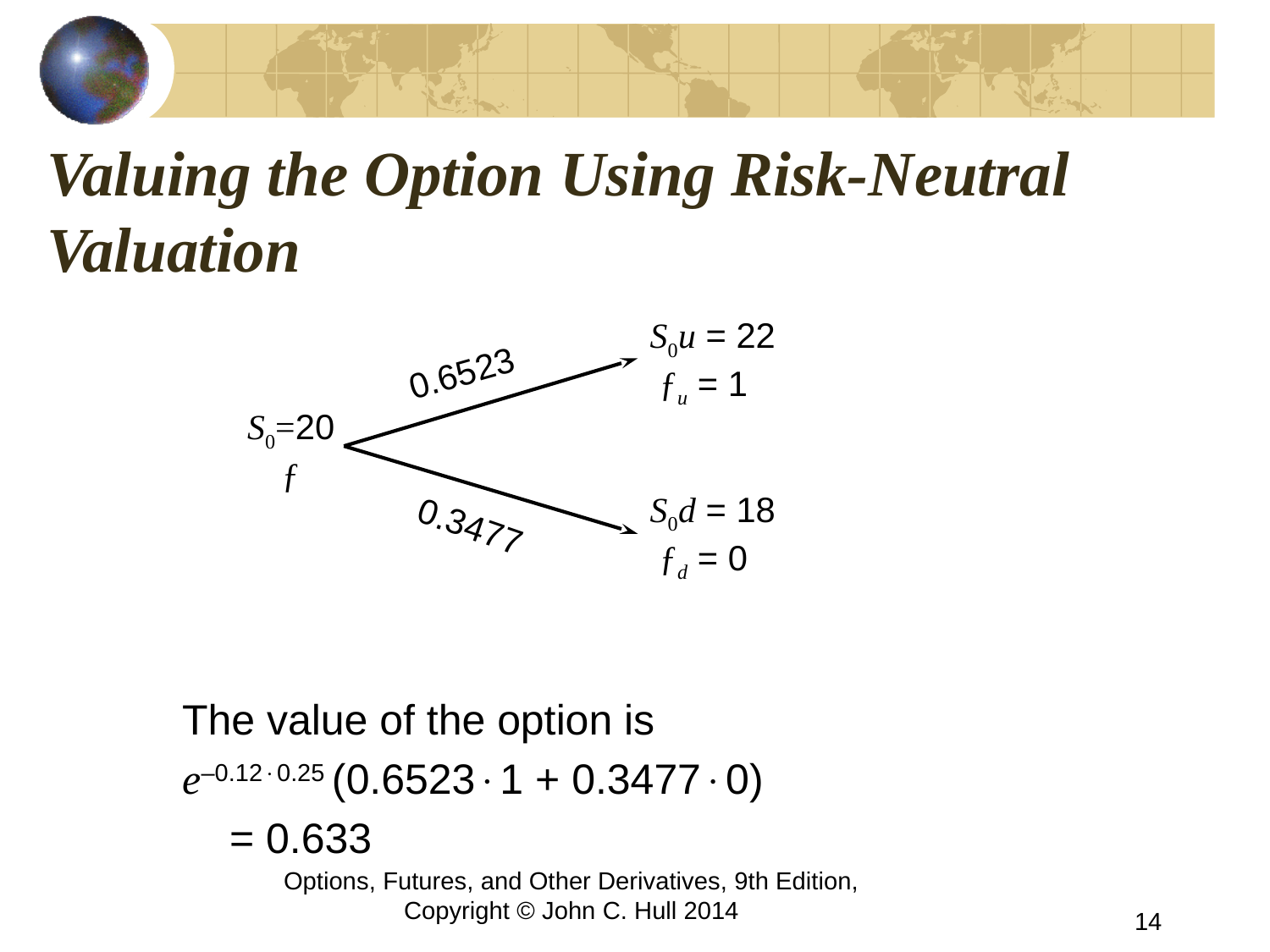

# Valuing the Option Using Risk-Neutral Valuation

The value of the option is
e–0.12⋅0.25 (0.6523⋅1 + 0.3477⋅0)
    = 0.633
S0u = 22
 ƒu = 1
0.6523

S0=20
ƒ

S0d = 18
 ƒd = 0
0.3477
Options, Futures, and Other Derivatives, 9th Edition, Copyright © John C. Hull 2014
14